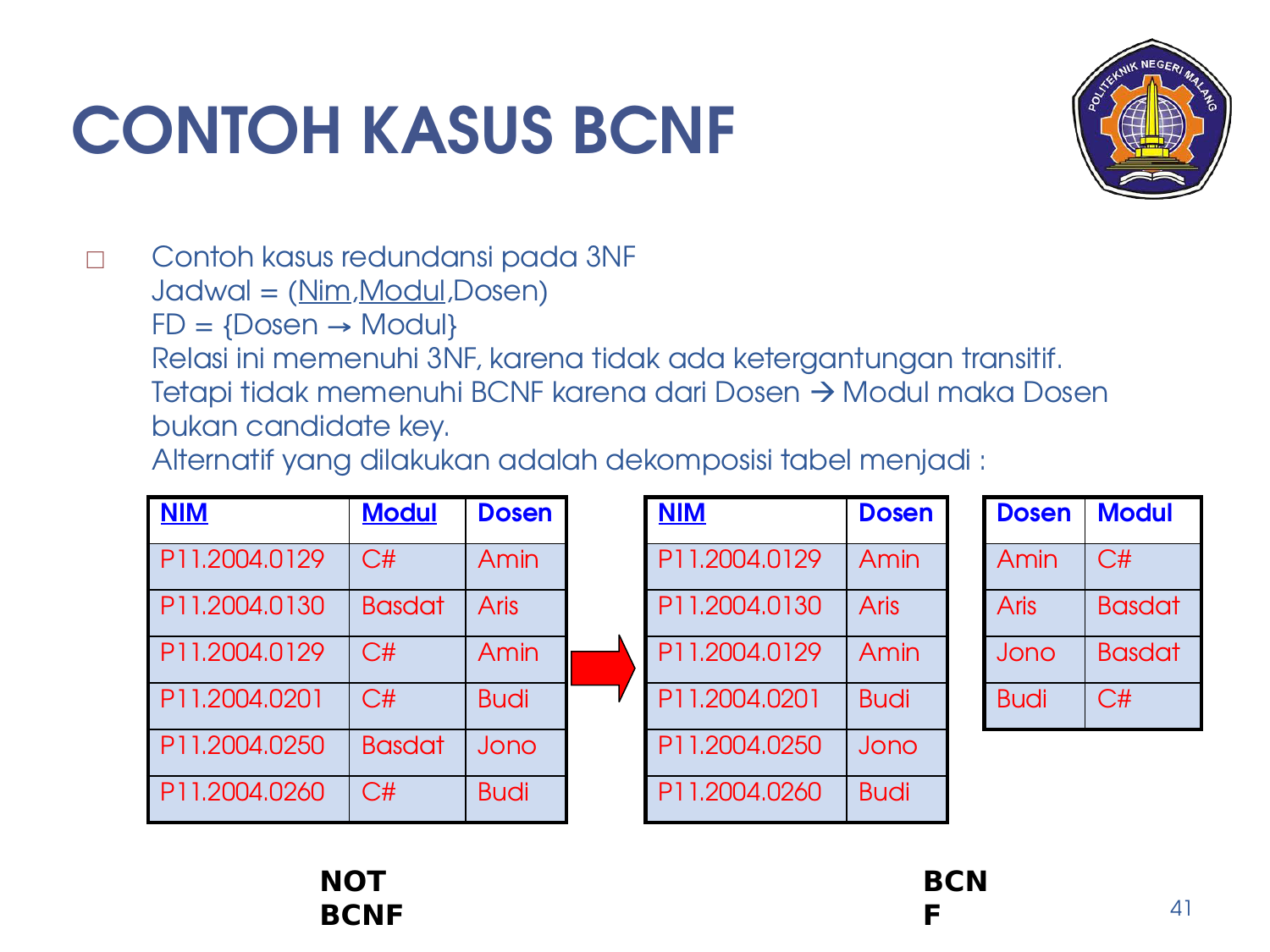

# CONTOH KASUS BCNF
Contoh kasus redundansi pada 3NF
Jadwal = (Nim,Modul,Dosen)
FD = {Dosen → Modul}
Relasi ini memenuhi 3NF, karena tidak ada ketergantungan transitif.
Tetapi tidak memenuhi BCNF karena dari Dosen 🡪 Modul maka Dosen
bukan candidate key.
Alternatif yang dilakukan adalah dekomposisi tabel menjadi :
| NIM | Modul | Dosen |
| --- | --- | --- |
| P11.2004.0129 | C# | Amin |
| P11.2004.0130 | Basdat | Aris |
| P11.2004.0129 | C# | Amin |
| P11.2004.0201 | C# | Budi |
| P11.2004.0250 | Basdat | Jono |
| P11.2004.0260 | C# | Budi |
| NIM | Dosen |
| --- | --- |
| P11.2004.0129 | Amin |
| P11.2004.0130 | Aris |
| P11.2004.0129 | Amin |
| P11.2004.0201 | Budi |
| P11.2004.0250 | Jono |
| P11.2004.0260 | Budi |
| Dosen | Modul |
| --- | --- |
| Amin | C# |
| Aris | Basdat |
| Jono | Basdat |
| Budi | C# |

NOT BCNF
BCNF
41